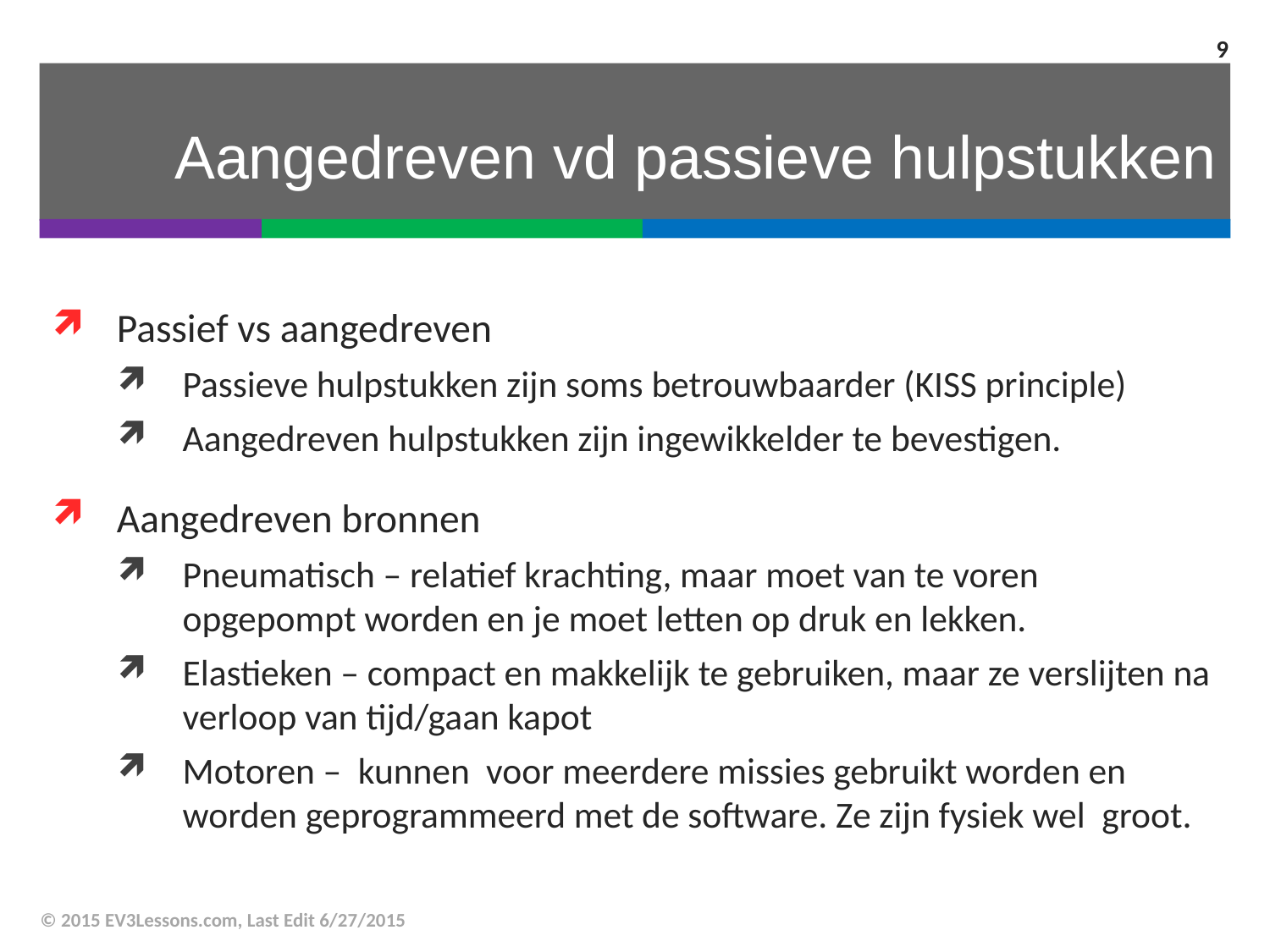

9
# Aangedreven vd passieve hulpstukken
Passief vs aangedreven
Passieve hulpstukken zijn soms betrouwbaarder (KISS principle)
Aangedreven hulpstukken zijn ingewikkelder te bevestigen.
Aangedreven bronnen
Pneumatisch – relatief krachting, maar moet van te voren opgepompt worden en je moet letten op druk en lekken.
Elastieken – compact en makkelijk te gebruiken, maar ze verslijten na verloop van tijd/gaan kapot
Motoren –  kunnen  voor meerdere missies gebruikt worden en worden geprogrammeerd met de software. Ze zijn fysiek wel  groot.
© 2015 EV3Lessons.com, Last Edit 6/27/2015